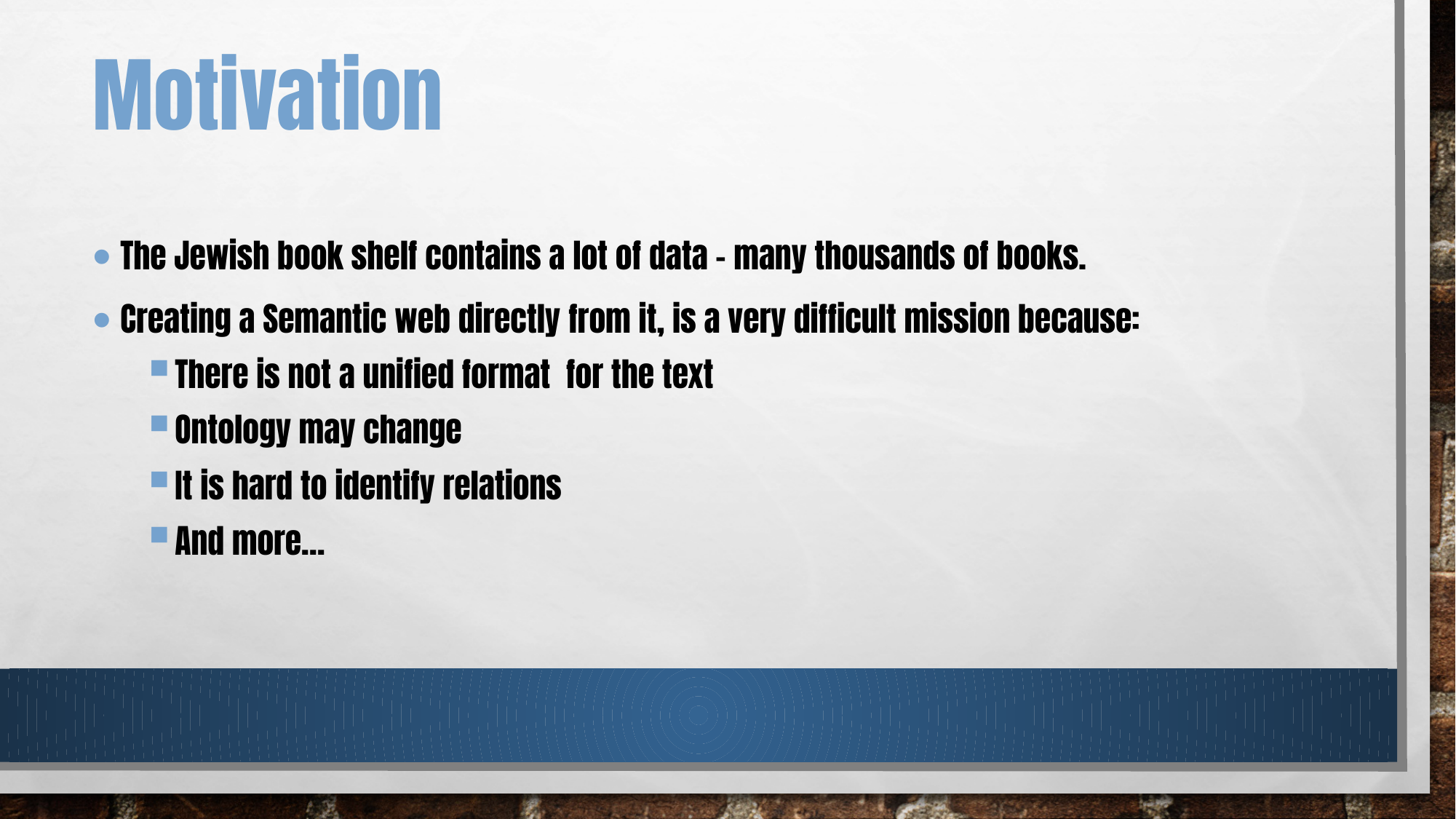

# Motivation
The Jewish book shelf contains a lot of data – many thousands of books.
Creating a Semantic web directly from it, is a very difficult mission because:
There is not a unified format  for the text
Ontology may change
It is hard to identify relations
And more…